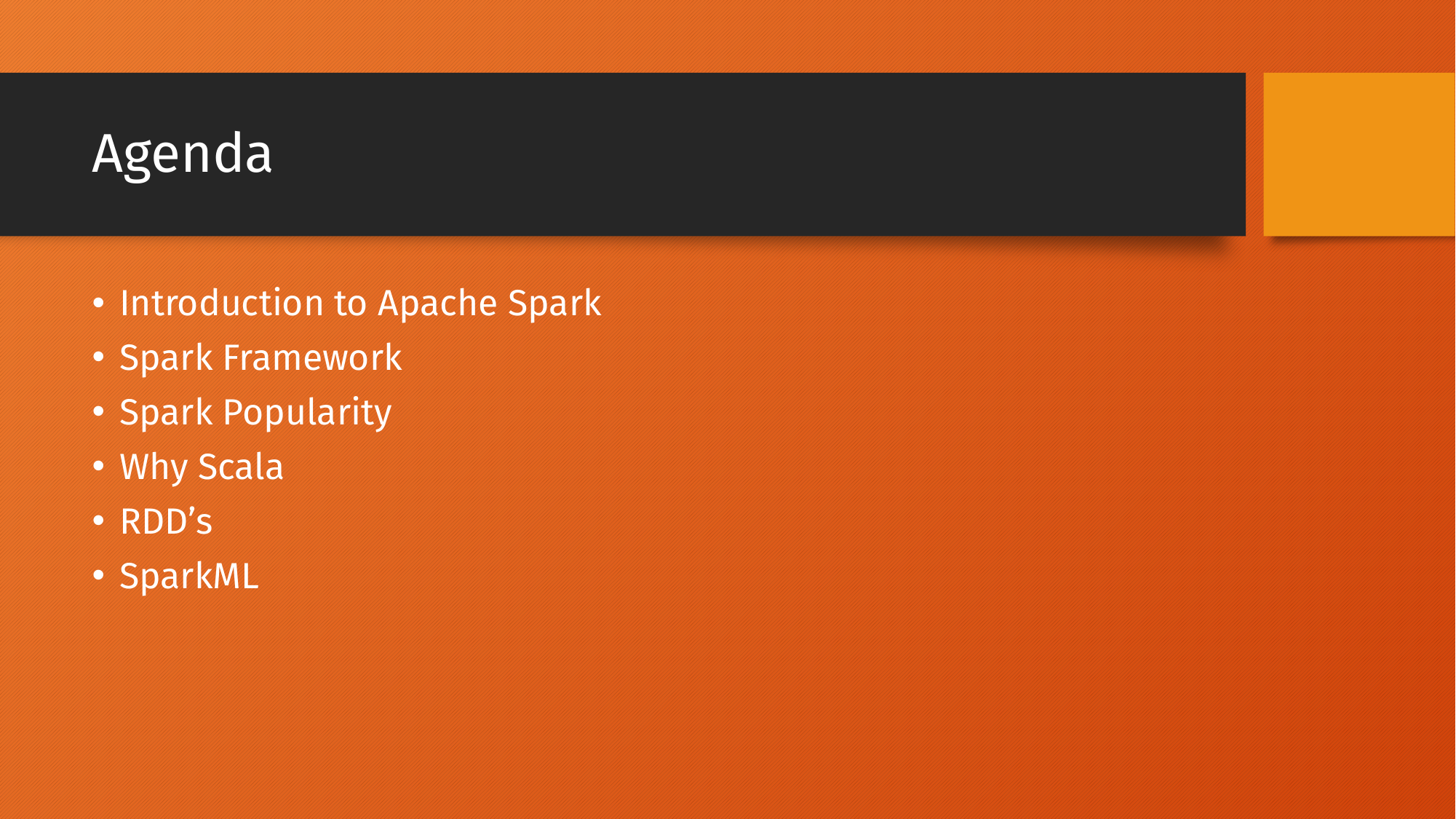

# Agenda
Introduction to Apache Spark
Spark Framework
Spark Popularity
Why Scala
RDD’s
SparkML